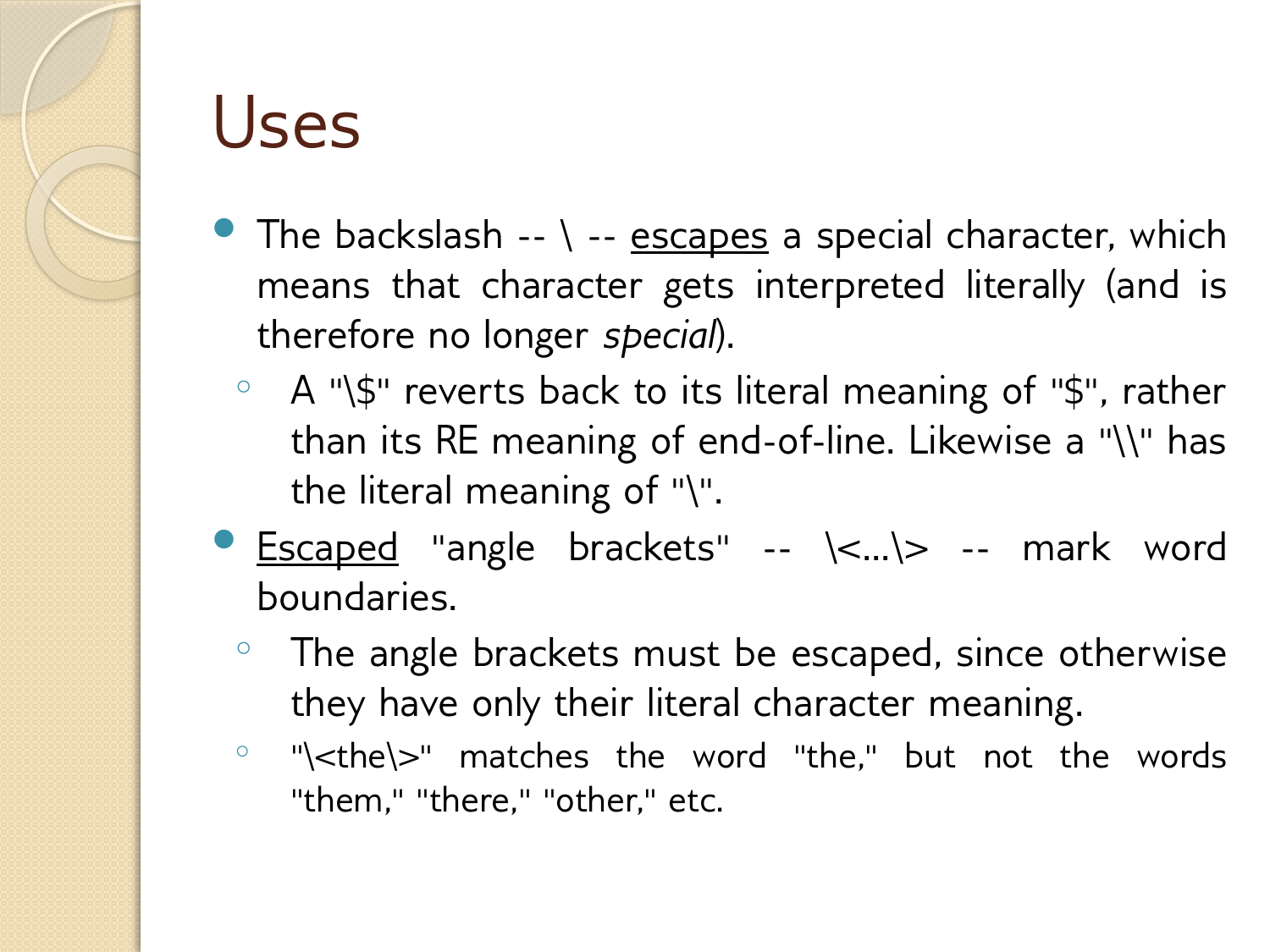

# Uses
The backslash -- \ -- escapes a special character, which means that character gets interpreted literally (and is therefore no longer special).
A "\$" reverts back to its literal meaning of "$", rather than its RE meaning of end-of-line. Likewise a "\\" has the literal meaning of "\".
Escaped "angle brackets" -- \<...\> -- mark word boundaries.
The angle brackets must be escaped, since otherwise they have only their literal character meaning.
"\<the\>" matches the word "the," but not the words "them," "there," "other," etc.